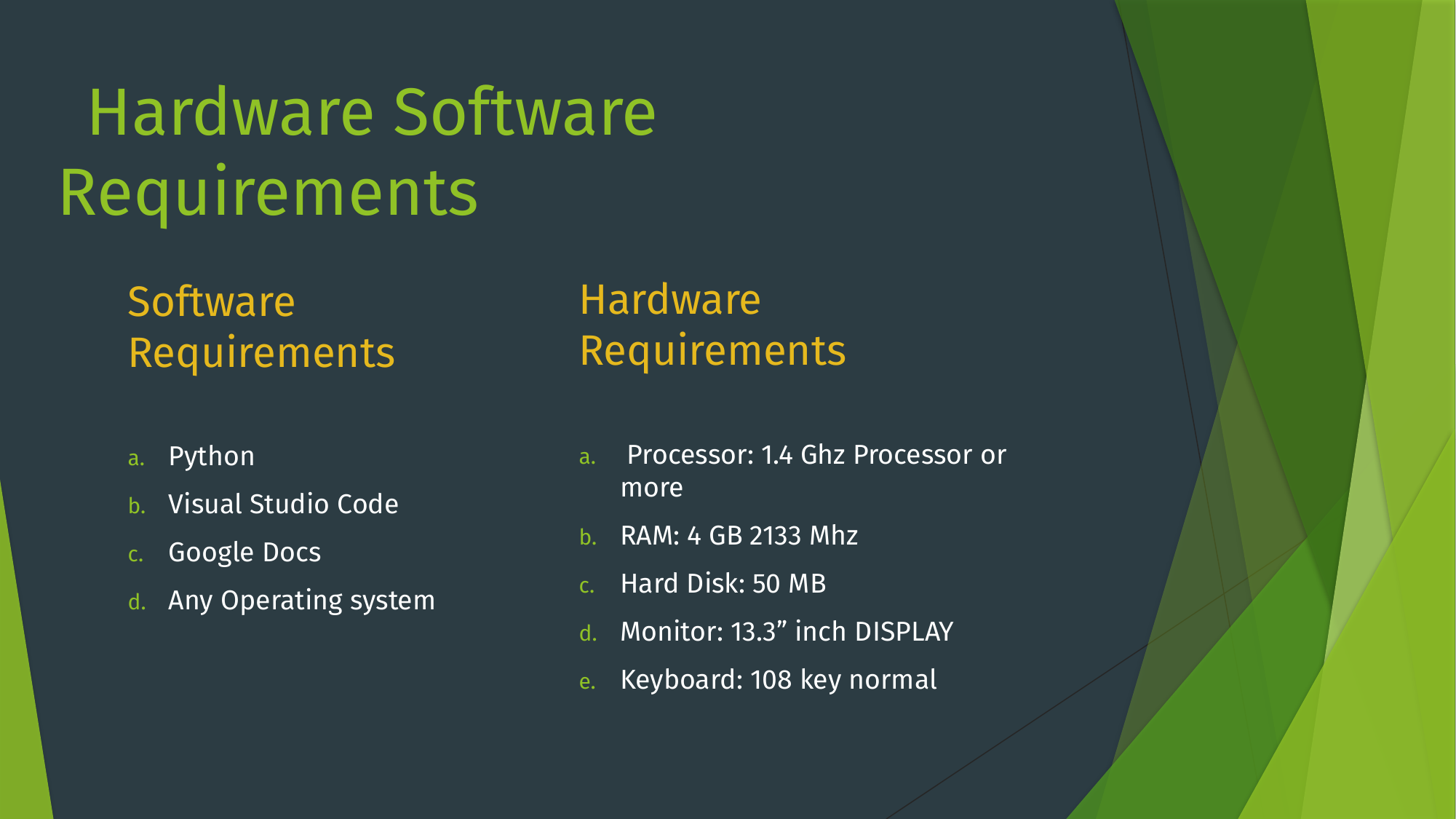

# Hardware Software Requirements
Hardware Requirements

 Processor: 1.4 Ghz Processor or more
RAM: 4 GB 2133 Mhz
Hard Disk: 50 MB
Monitor: 13.3” inch DISPLAY
Keyboard: 108 key normal
Software Requirements

Python
Visual Studio Code
Google Docs
Any Operating system